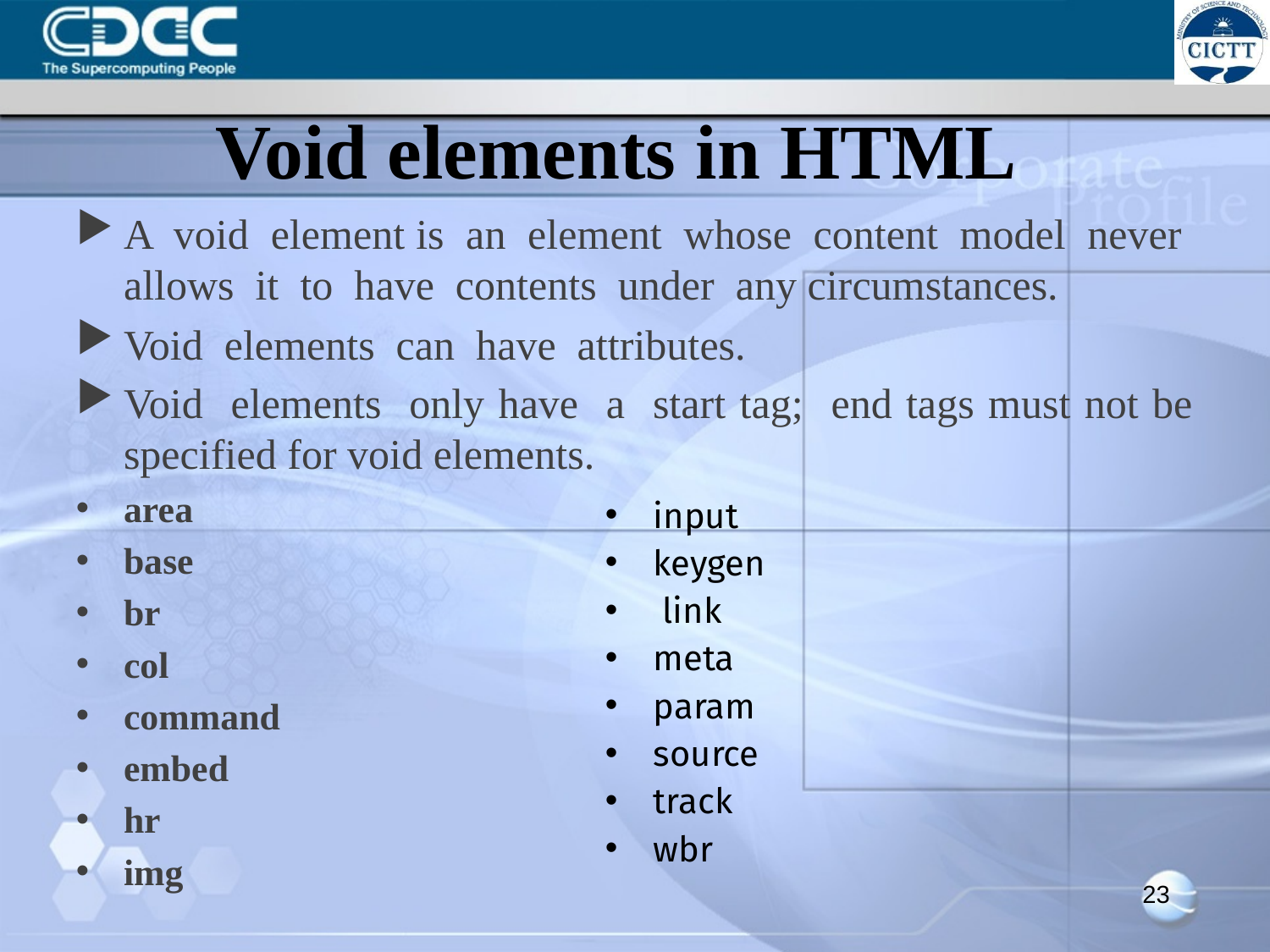

# Void elements in HTML
A  void  element is  an  element  whose  content  model  never  allows  it  to  have  contents  under  any circumstances.
Void  elements  can  have  attributes.
Void  elements  only have  a  start tag;  end tags must not be specified for void elements.
area
base
br
col
command
embed
hr
img
input
keygen
 link
meta
param
source
track
wbr